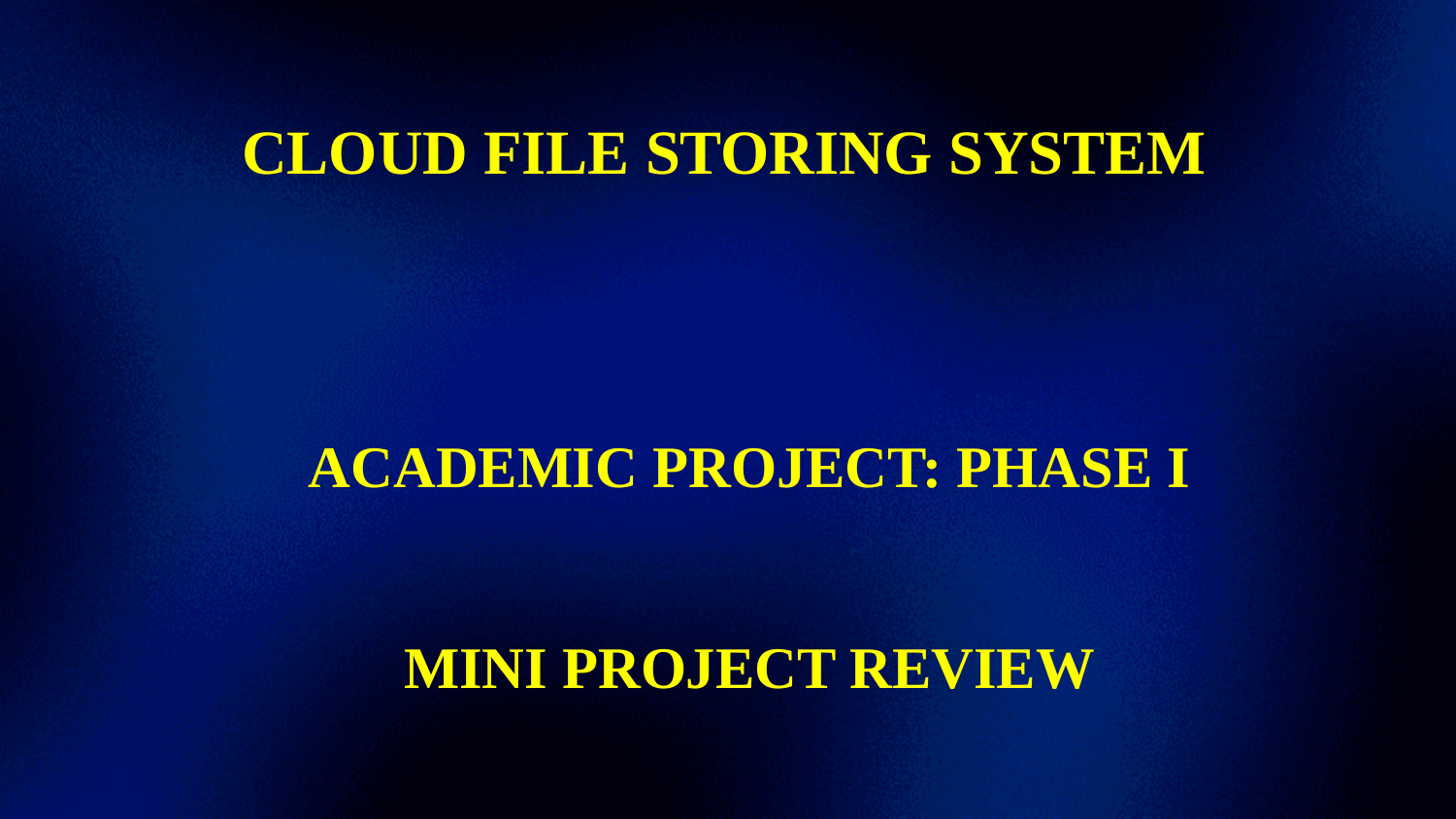

CLOUD FILE STORING SYSTEM
ACADEMIC PROJECT: PHASE I

MINI PROJECT REVIEW